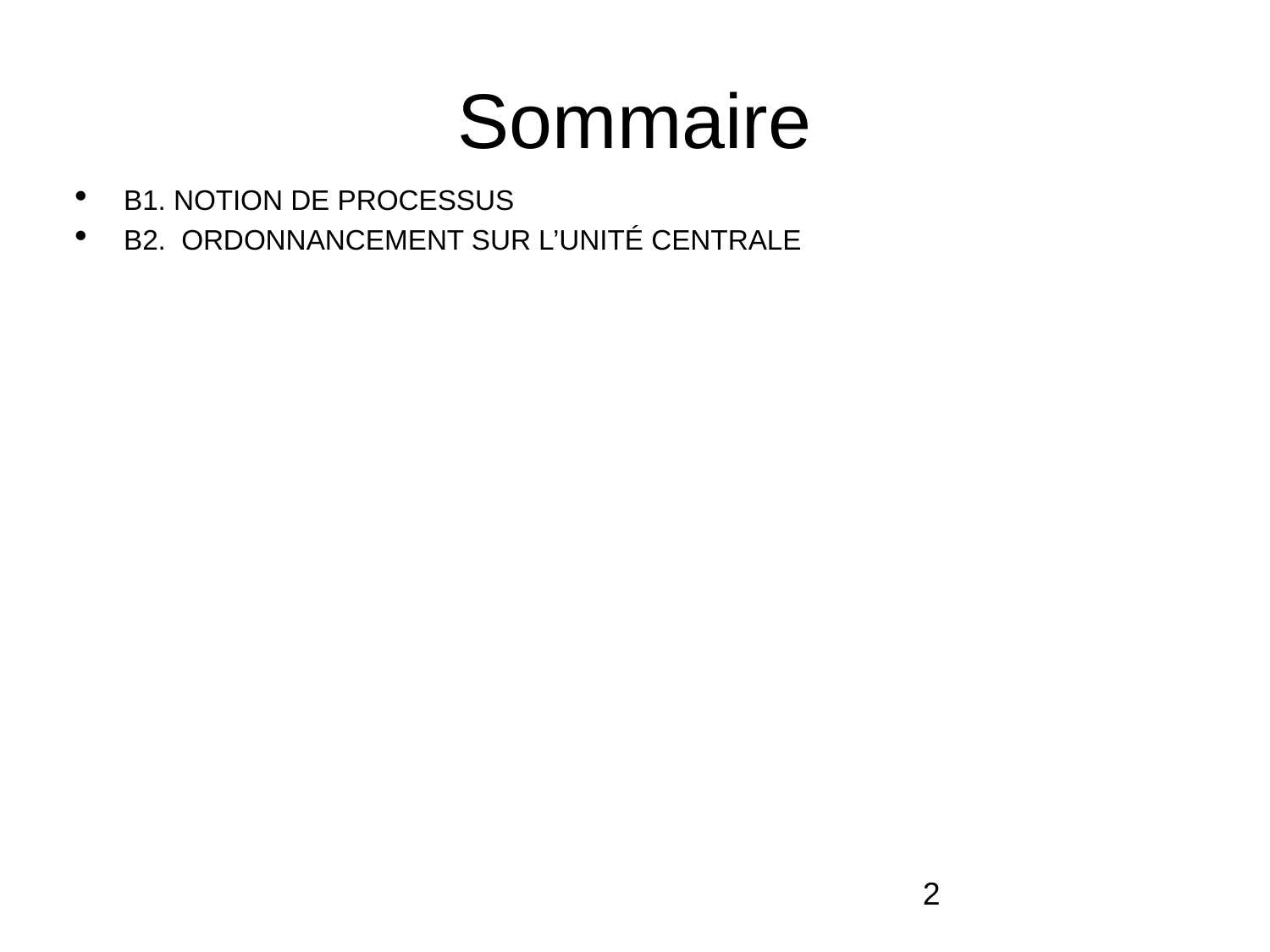

# Sommaire
B1. NOTION DE PROCESSUS
B2.  ORDONNANCEMENT SUR L’UNITÉ CENTRALE

2